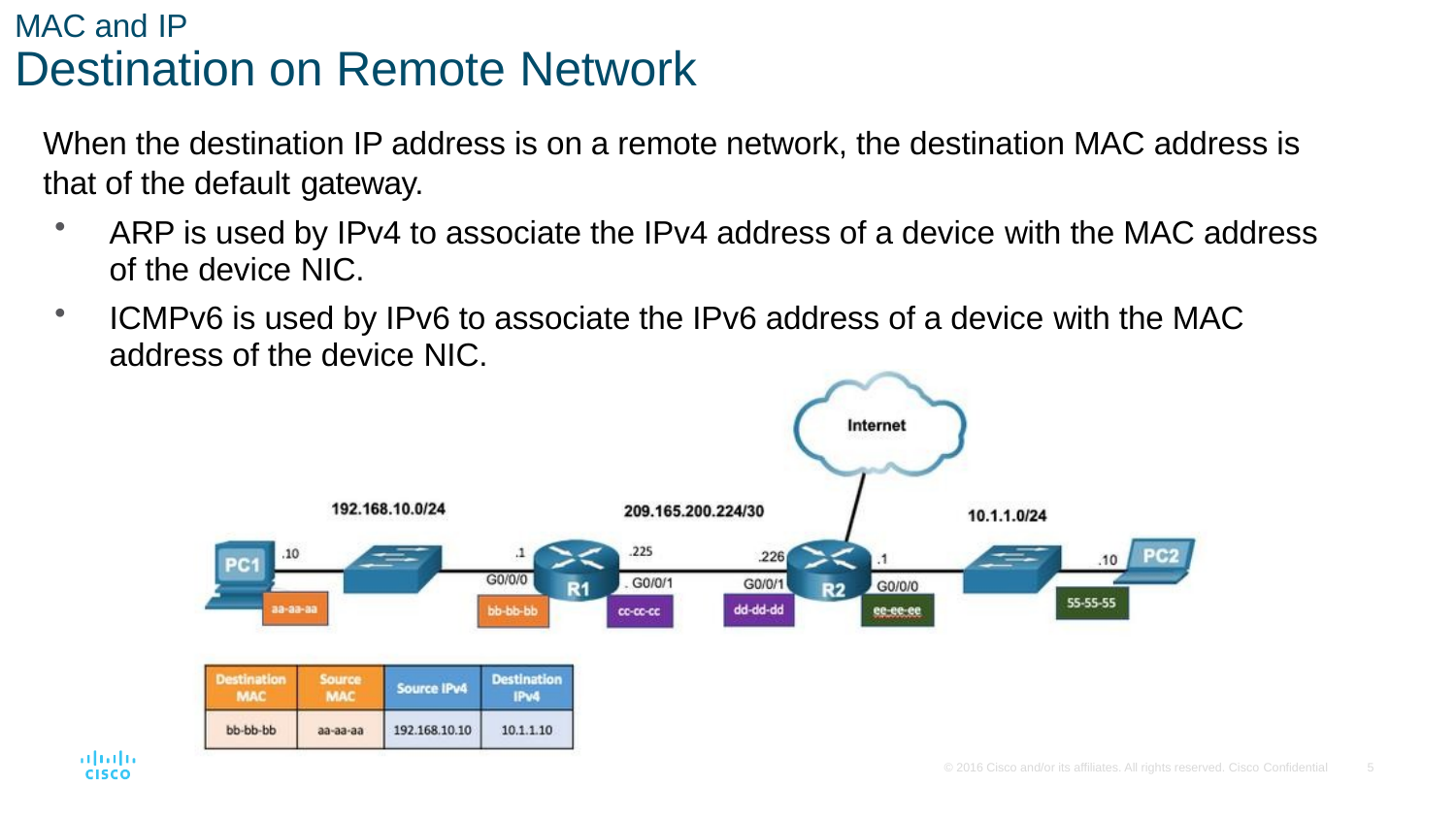

# MAC and IP
Destination on Remote Network
When the destination IP address is on a remote network, the destination MAC address is  that of the default gateway.
ARP is used by IPv4 to associate the IPv4 address of a device with the MAC address  of the device NIC.
ICMPv6 is used by IPv6 to associate the IPv6 address of a device with the MAC  address of the device NIC.

© 2016 Cisco and/or its affiliates. All rights reserved. Cisco Confidential
5